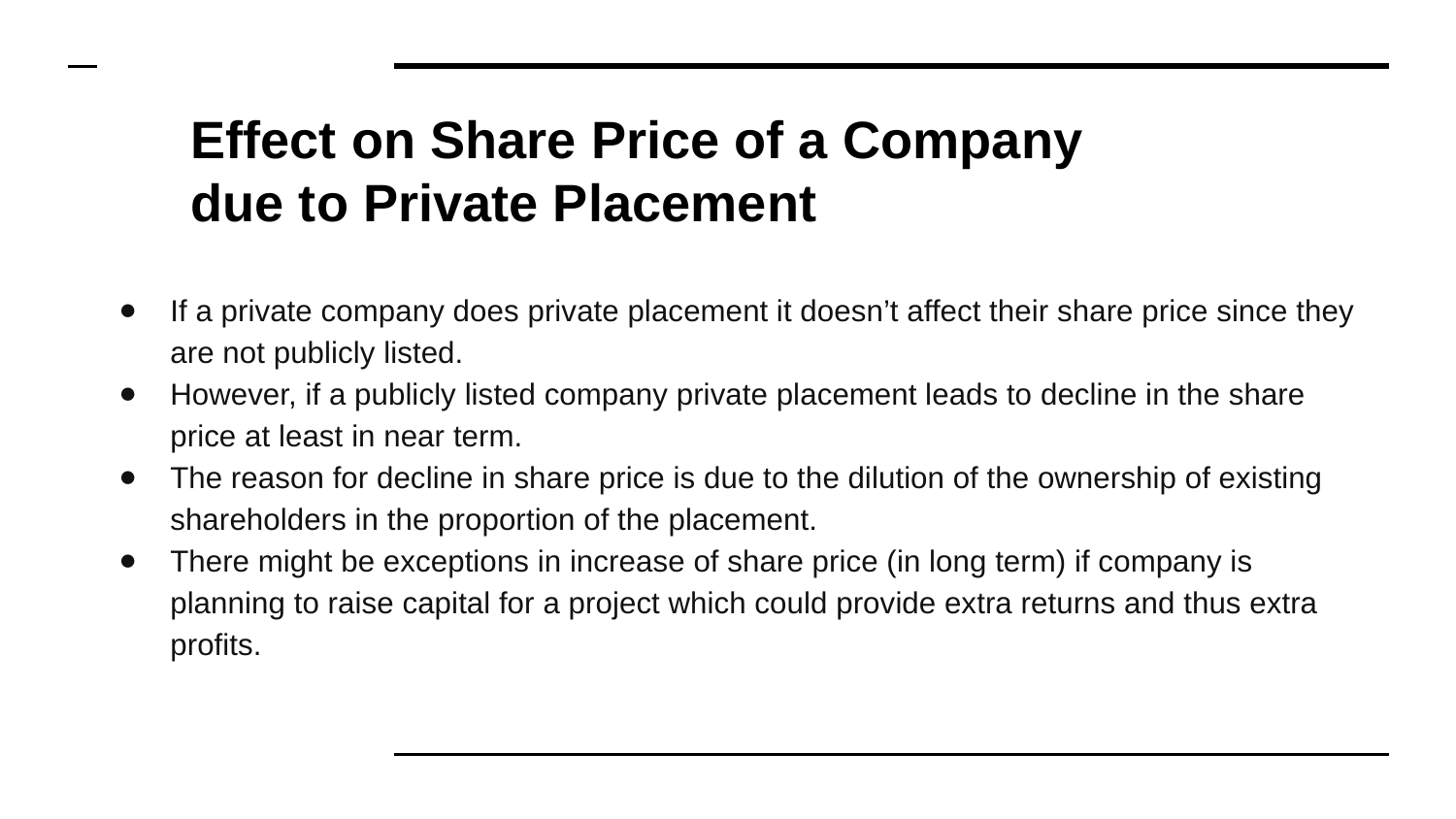

# Effect on Share Price of a Company due to Private Placement

If a private company does private placement it doesn’t affect their share price since they are not publicly listed.
However, if a publicly listed company private placement leads to decline in the share price at least in near term.
The reason for decline in share price is due to the dilution of the ownership of existing shareholders in the proportion of the placement.
There might be exceptions in increase of share price (in long term) if company is planning to raise capital for a project which could provide extra returns and thus extra profits.